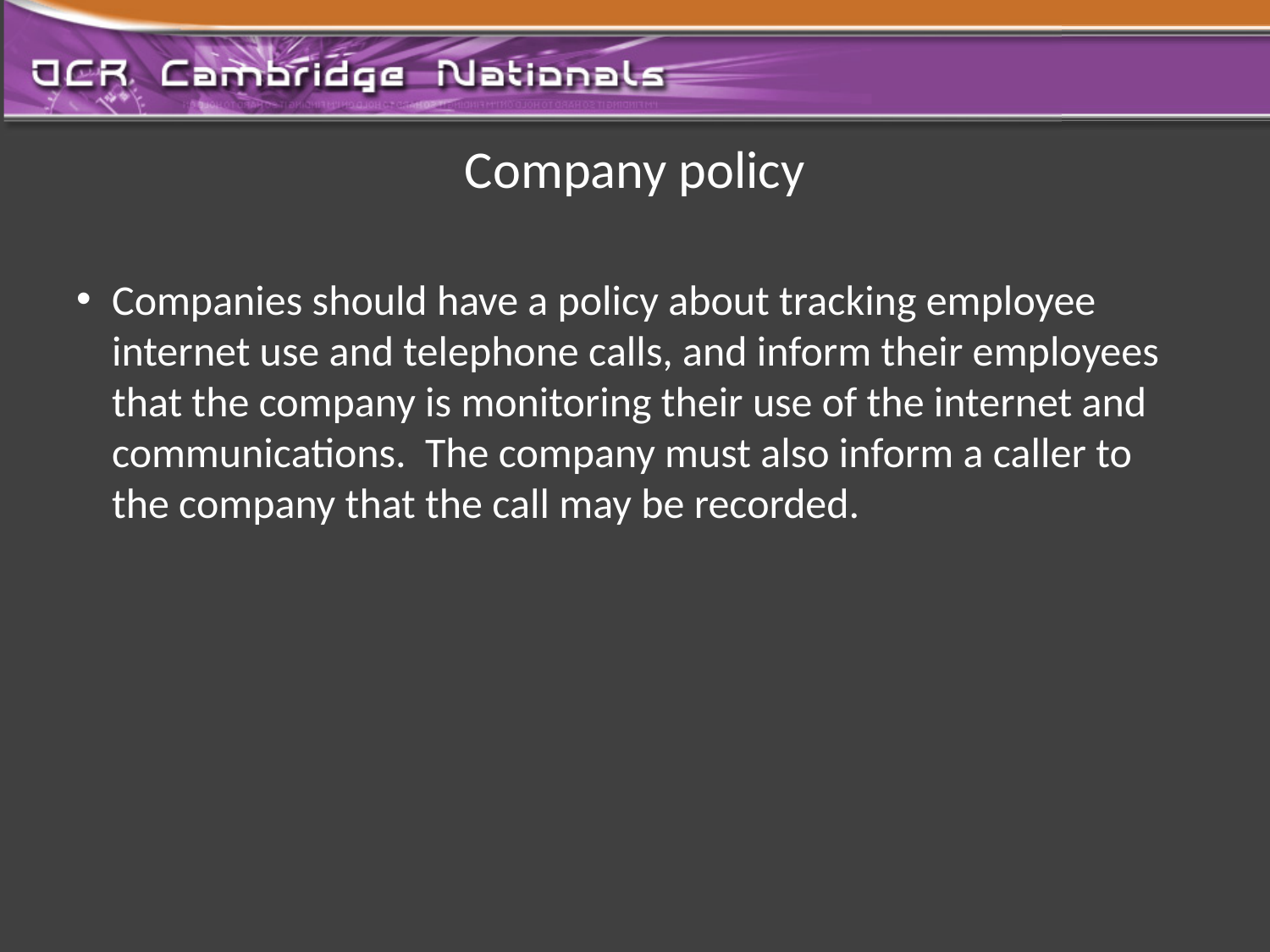

# Company policy
Companies should have a policy about tracking employee internet use and telephone calls, and inform their employees that the company is monitoring their use of the internet and communications.  The company must also inform a caller to the company that the call may be recorded.